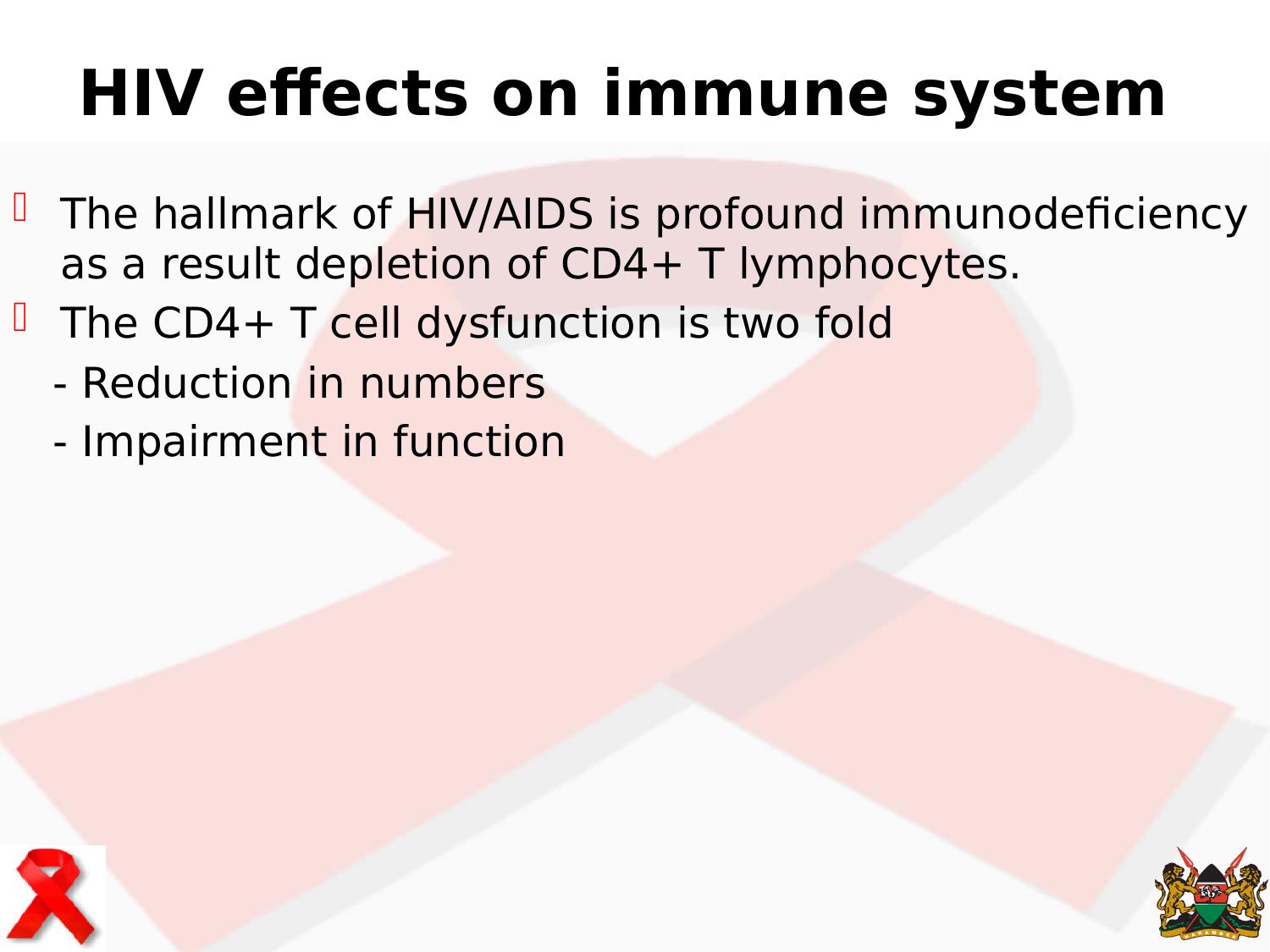

# HIV effects on immune system
The hallmark of HIV/AIDS is profound immunodeficiency as a result depletion of CD4+ T lymphocytes.
The CD4+ T cell dysfunction is two fold
   - Reduction in numbers
   - Impairment in function